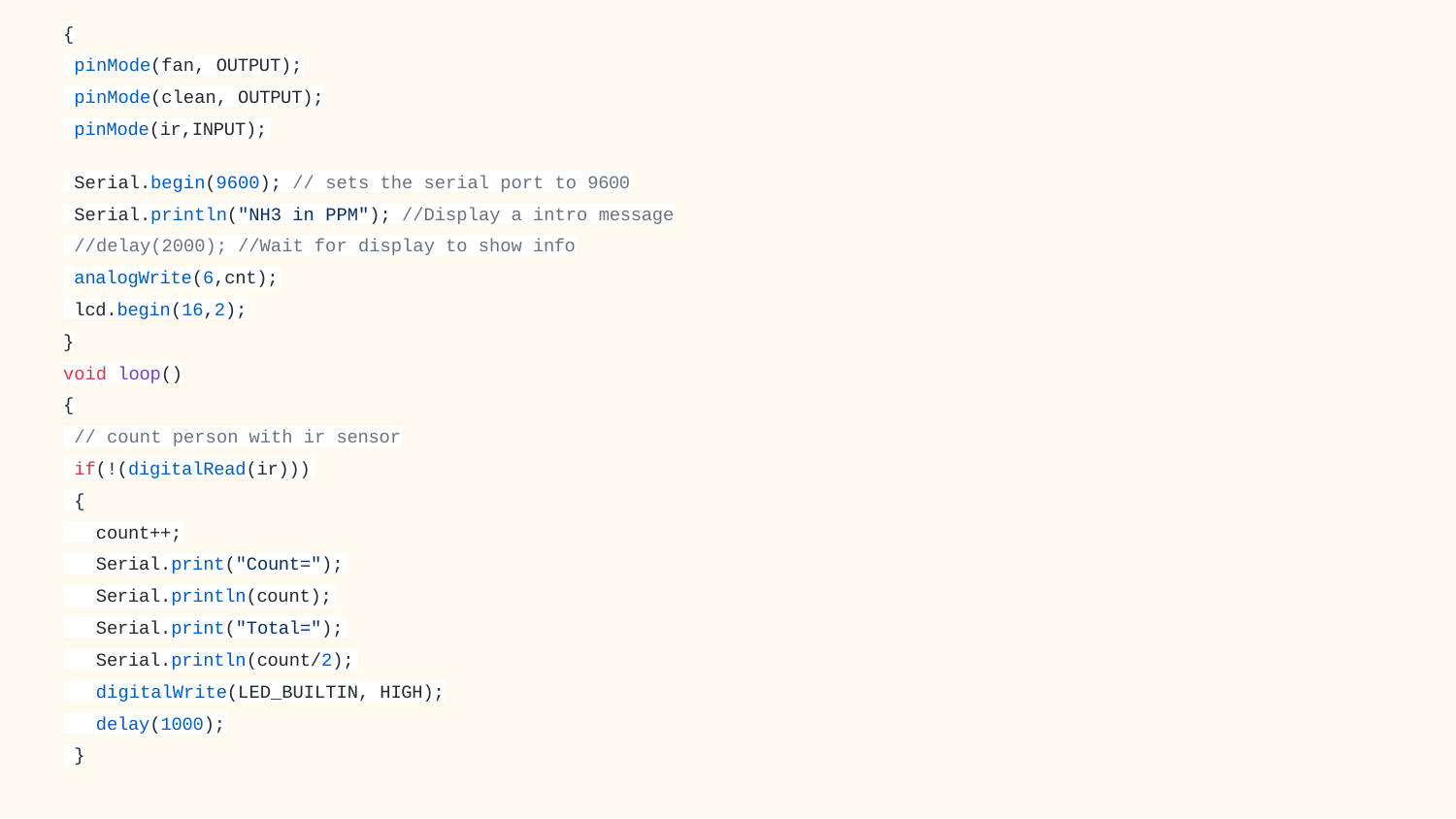

{

pinMode(fan, OUTPUT);
pinMode(clean, OUTPUT);
pinMode(ir,INPUT);
Serial.begin(9600); // sets the serial port to 9600
Serial.println("NH3 in PPM"); //Display a intro message
//delay(2000); //Wait for display to show info
analogWrite(6,cnt);
lcd.begin(16,2);
}

void loop()
{

// count person with ir sensor
if(!(digitalRead(ir)))
{
count++;
Serial.print("Count=");
Serial.println(count);
Serial.print("Total=");
Serial.println(count/2);
digitalWrite(LED_BUILTIN, HIGH);
delay(1000);
}